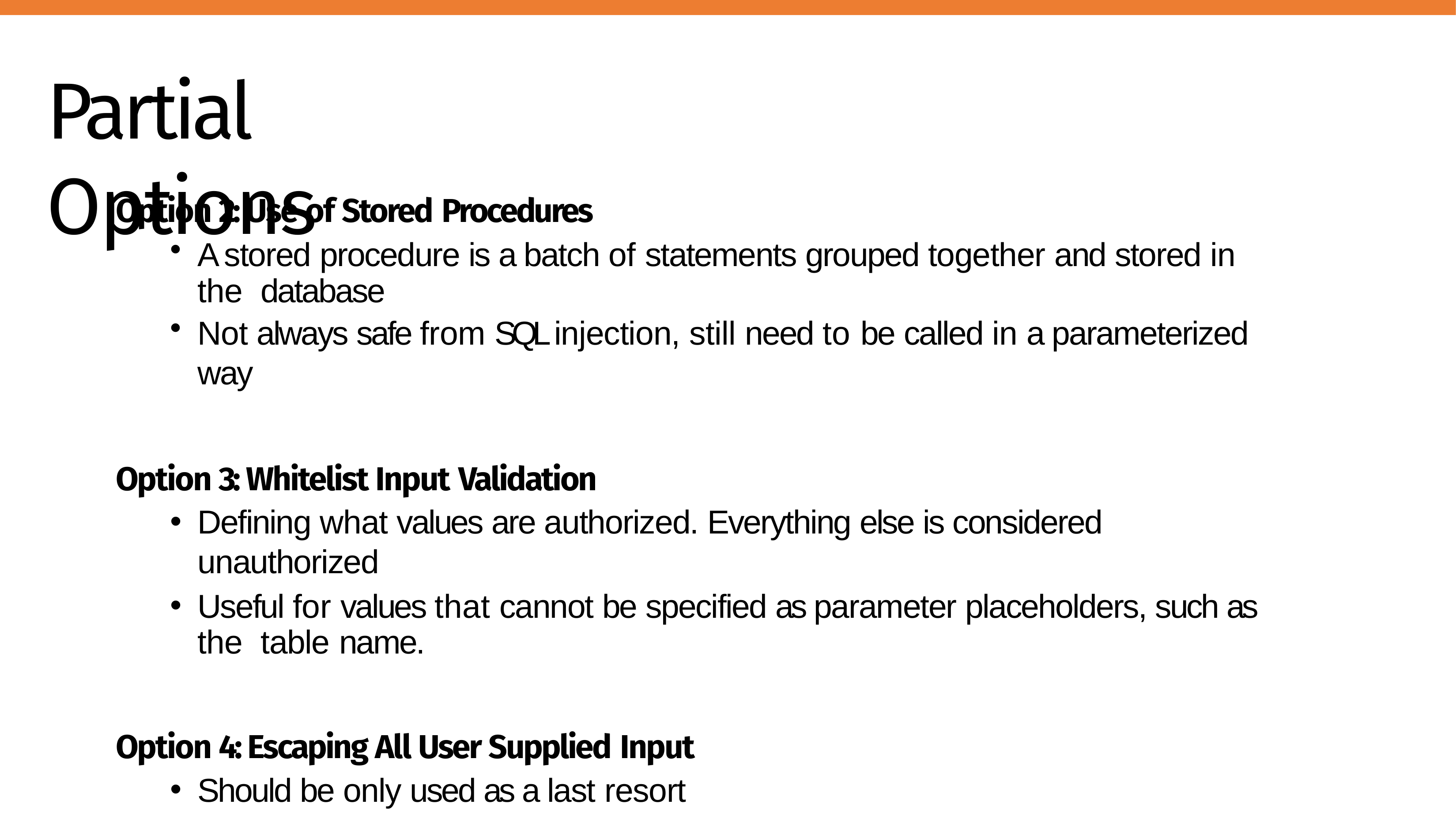

# Partial Options
Option 2: Use of Stored Procedures
A stored procedure is a batch of statements grouped together and stored in the  database
Not always safe from SQL injection, still need to be called in a parameterized way

Option 3: Whitelist Input Validation
Defining what values are authorized. Everything else is considered unauthorized
Useful for values that cannot be specified as parameter placeholders, such as the  table name.

Option 4: Escaping All User Supplied Input
Should be only used as a last resort